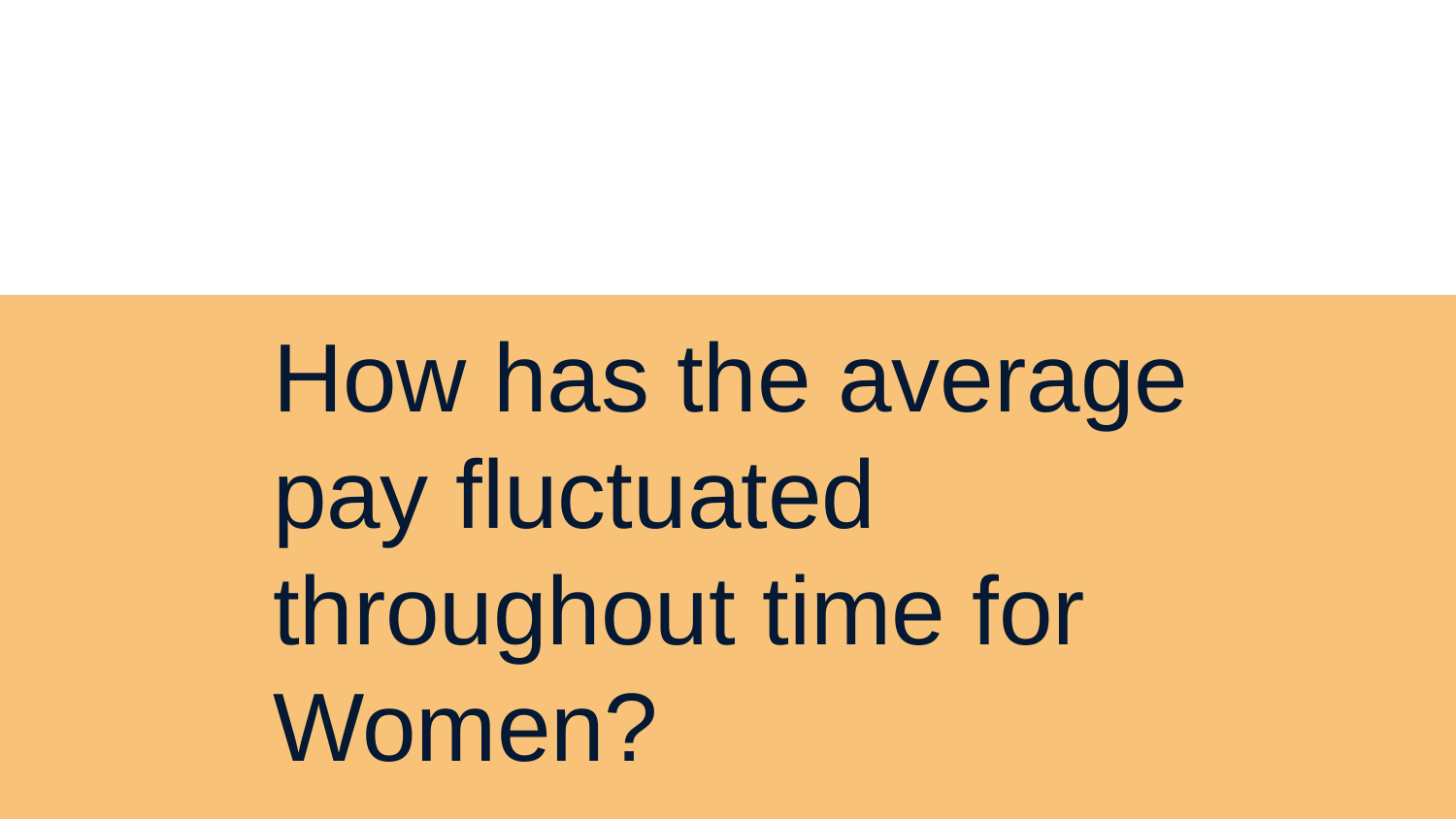

# How has the average pay fluctuated throughout time for Women?